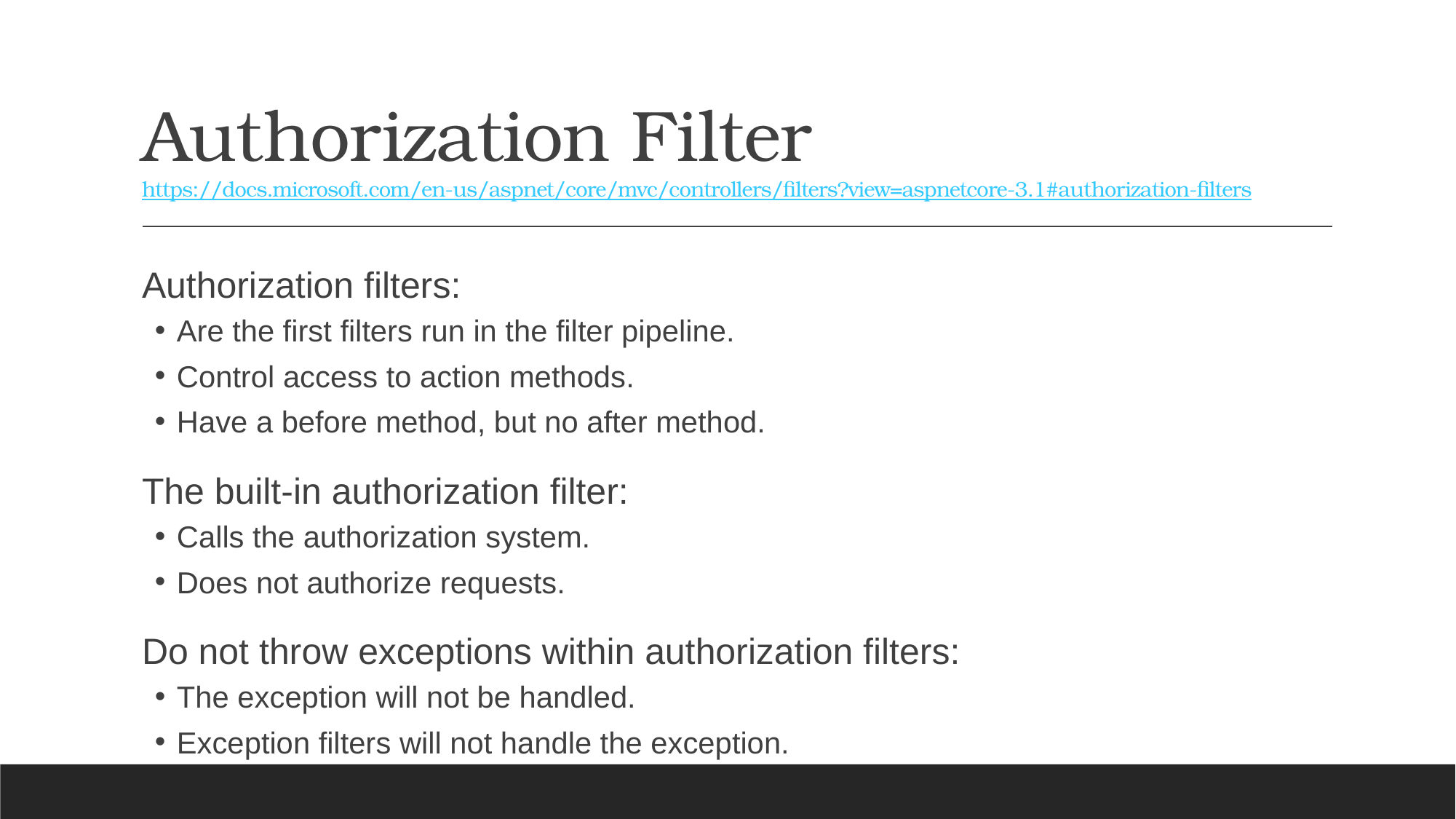

# Authorization Filter https://docs.microsoft.com/en-us/aspnet/core/mvc/controllers/filters?view=aspnetcore-3.1#authorization-filters
Authorization filters:
Are the first filters run in the filter pipeline.
Control access to action methods.
Have a before method, but no after method.
The built-in authorization filter:
Calls the authorization system.
Does not authorize requests.
Do not throw exceptions within authorization filters:
The exception will not be handled.
Exception filters will not handle the exception.